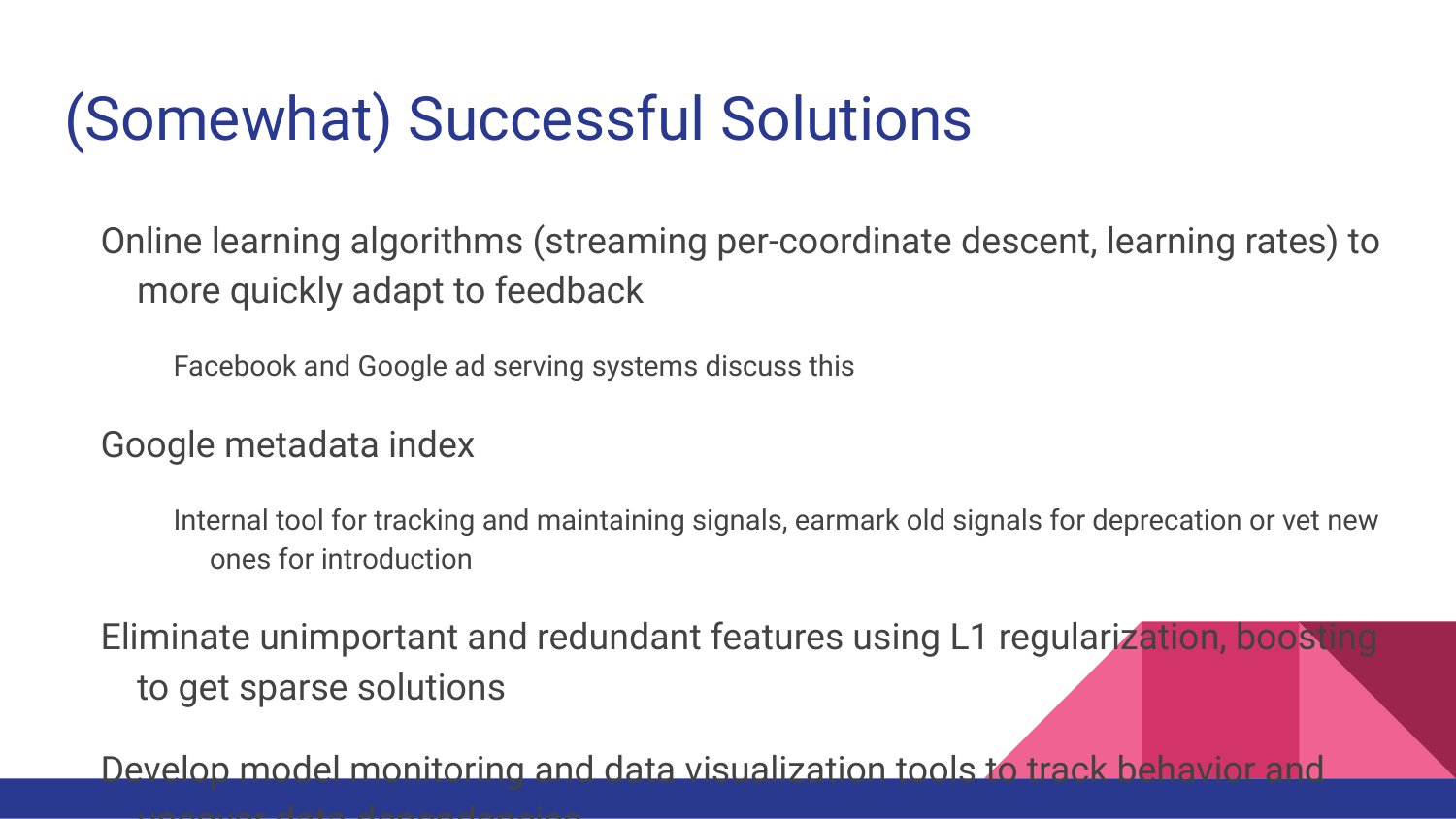

# (Somewhat) Successful Solutions
Online learning algorithms (streaming per-coordinate descent, learning rates) to more quickly adapt to feedback
Facebook and Google ad serving systems discuss this
Google metadata index
Internal tool for tracking and maintaining signals, earmark old signals for deprecation or vet new ones for introduction
Eliminate unimportant and redundant features using L1 regularization, boosting to get sparse solutions
Develop model monitoring and data visualization tools to track behavior and uncover data dependencies